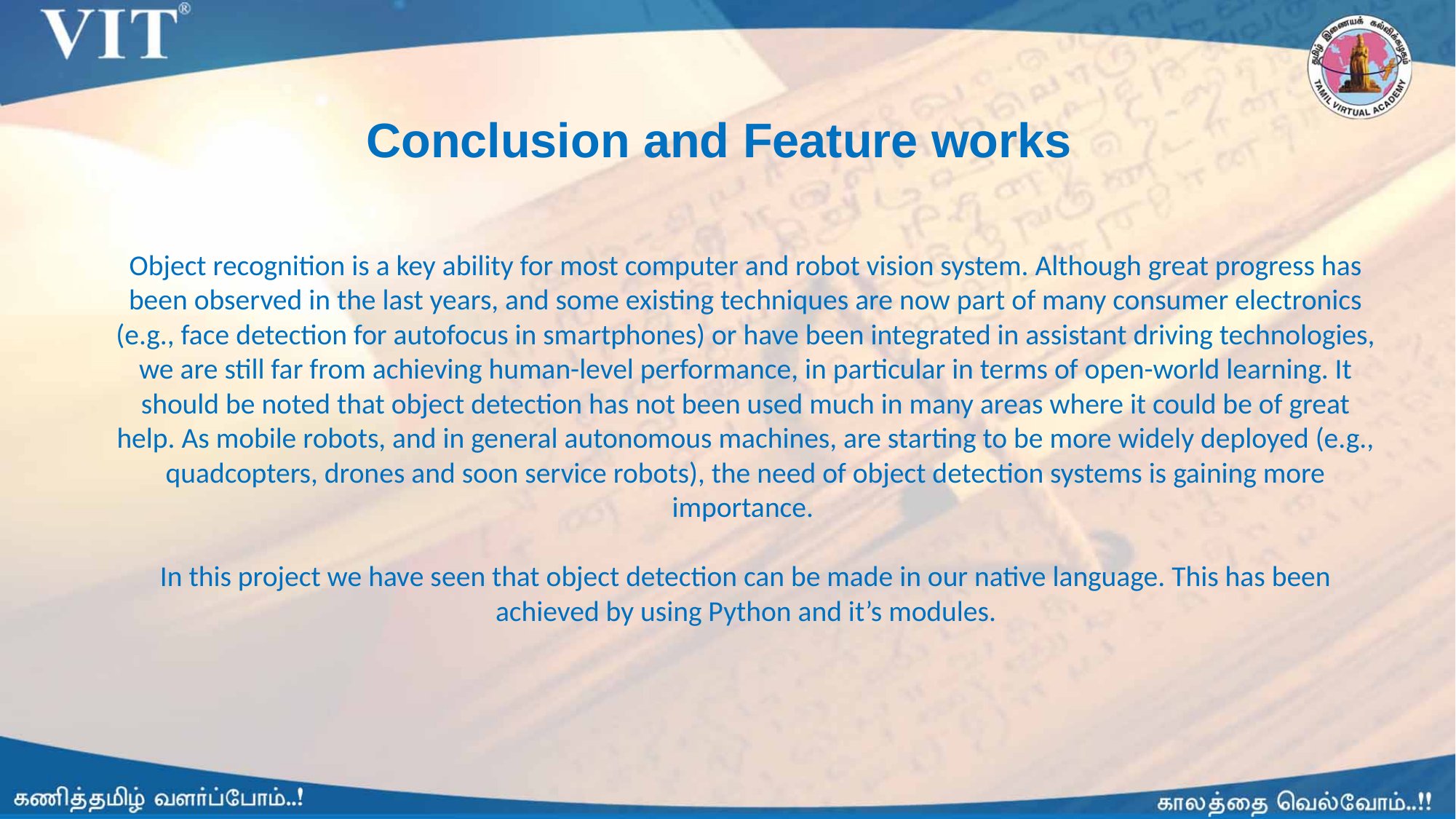

Conclusion and Feature works
Object recognition is a key ability for most computer and robot vision system. Although great progress has been observed in the last years, and some existing techniques are now part of many consumer electronics (e.g., face detection for autofocus in smartphones) or have been integrated in assistant driving technologies, we are still far from achieving human-level performance, in particular in terms of open-world learning. It should be noted that object detection has not been used much in many areas where it could be of great help. As mobile robots, and in general autonomous machines, are starting to be more widely deployed (e.g., quadcopters, drones and soon service robots), the need of object detection systems is gaining more importance.

In this project we have seen that object detection can be made in our native language. This has been achieved by using Python and it’s modules.